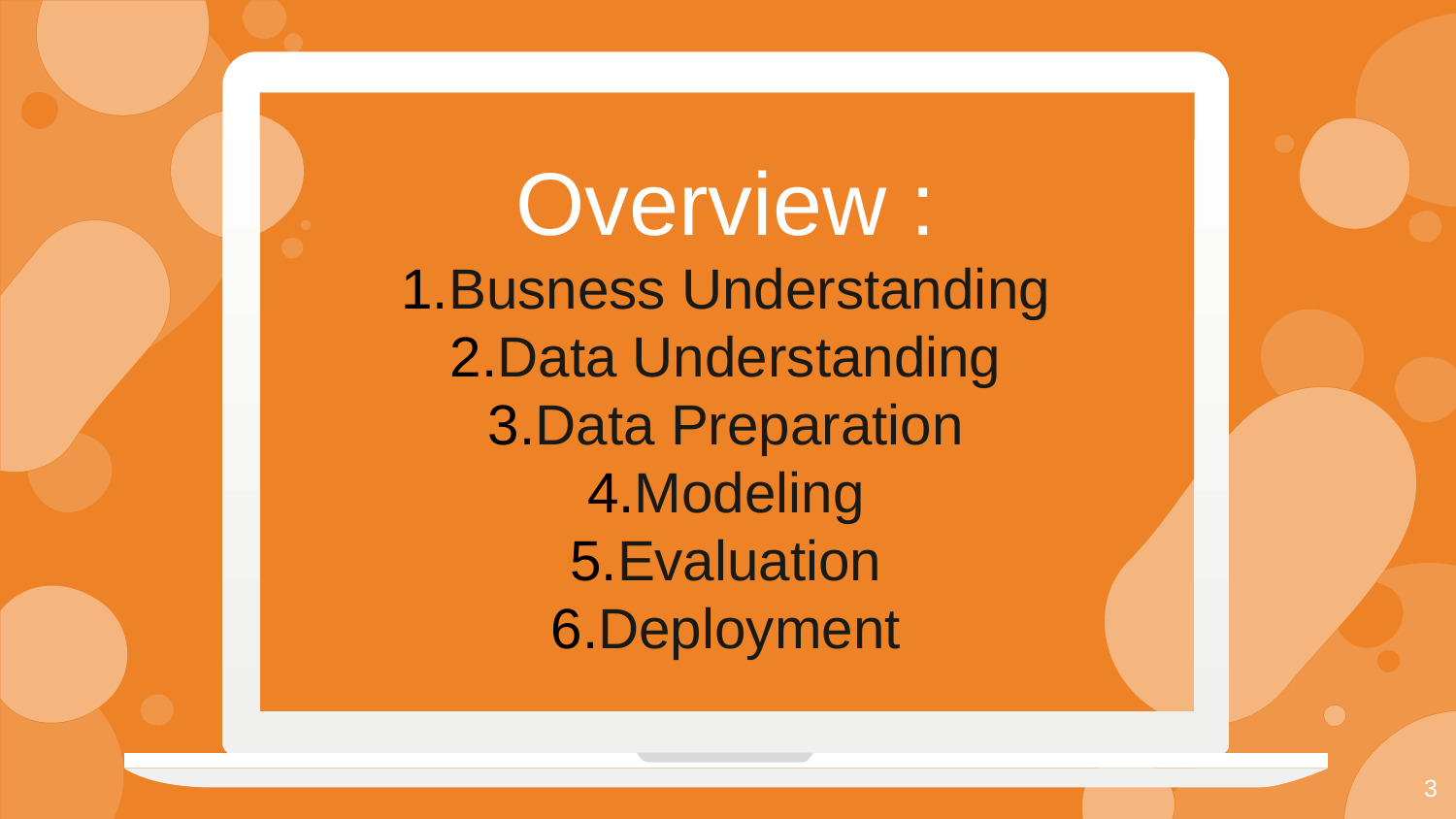

Overview :
Busness Understanding
Data Understanding
Data Preparation
Modeling
Evaluation
Deployment
3